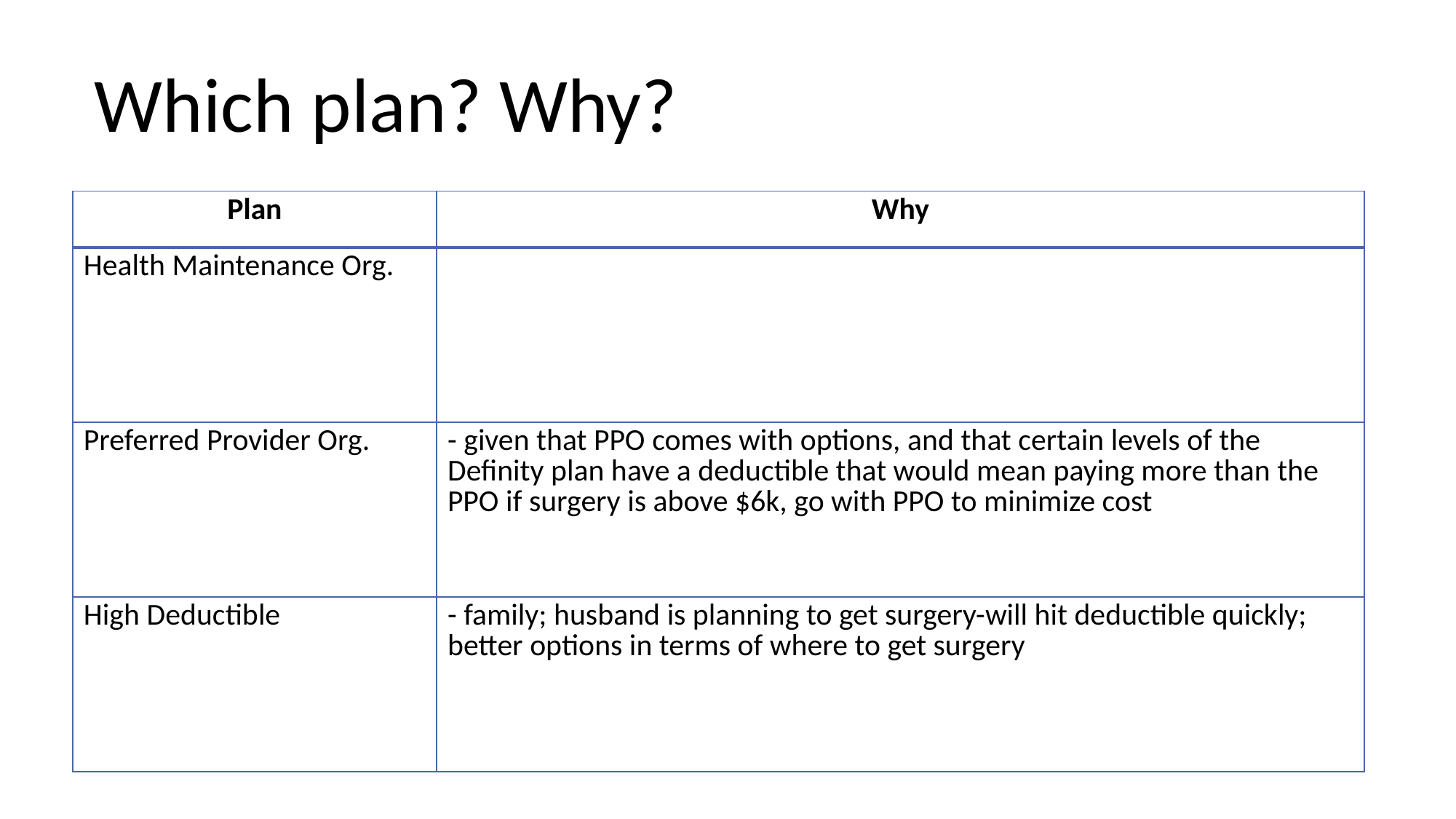

# Which plan? Why?
| Plan | Why |
| --- | --- |
| Health Maintenance Org. |  |
| Preferred Provider Org. | - given that PPO comes with options, and that certain levels of the Definity plan have a deductible that would mean paying more than the PPO if surgery is above $6k, go with PPO to minimize cost |
| High Deductible | - family; husband is planning to get surgery-will hit deductible quickly; better options in terms of where to get surgery |